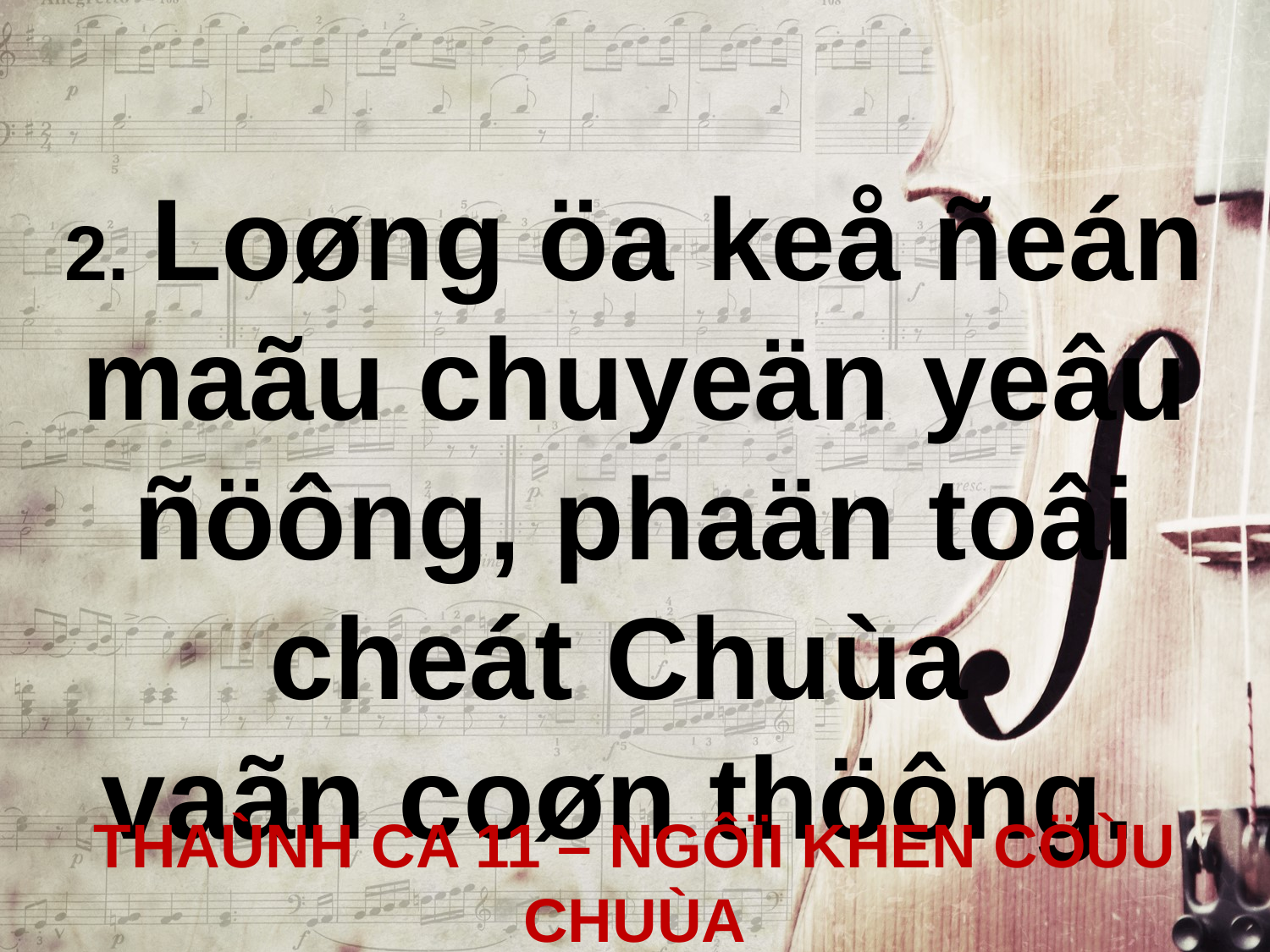

2. Loøng öa keå ñeán maãu chuyeän yeâu ñöông, phaän toâi cheát Chuùa
vaãn coøn thöông.
THAÙNH CA 11 – NGÔÏI KHEN CÖÙU CHUÙA